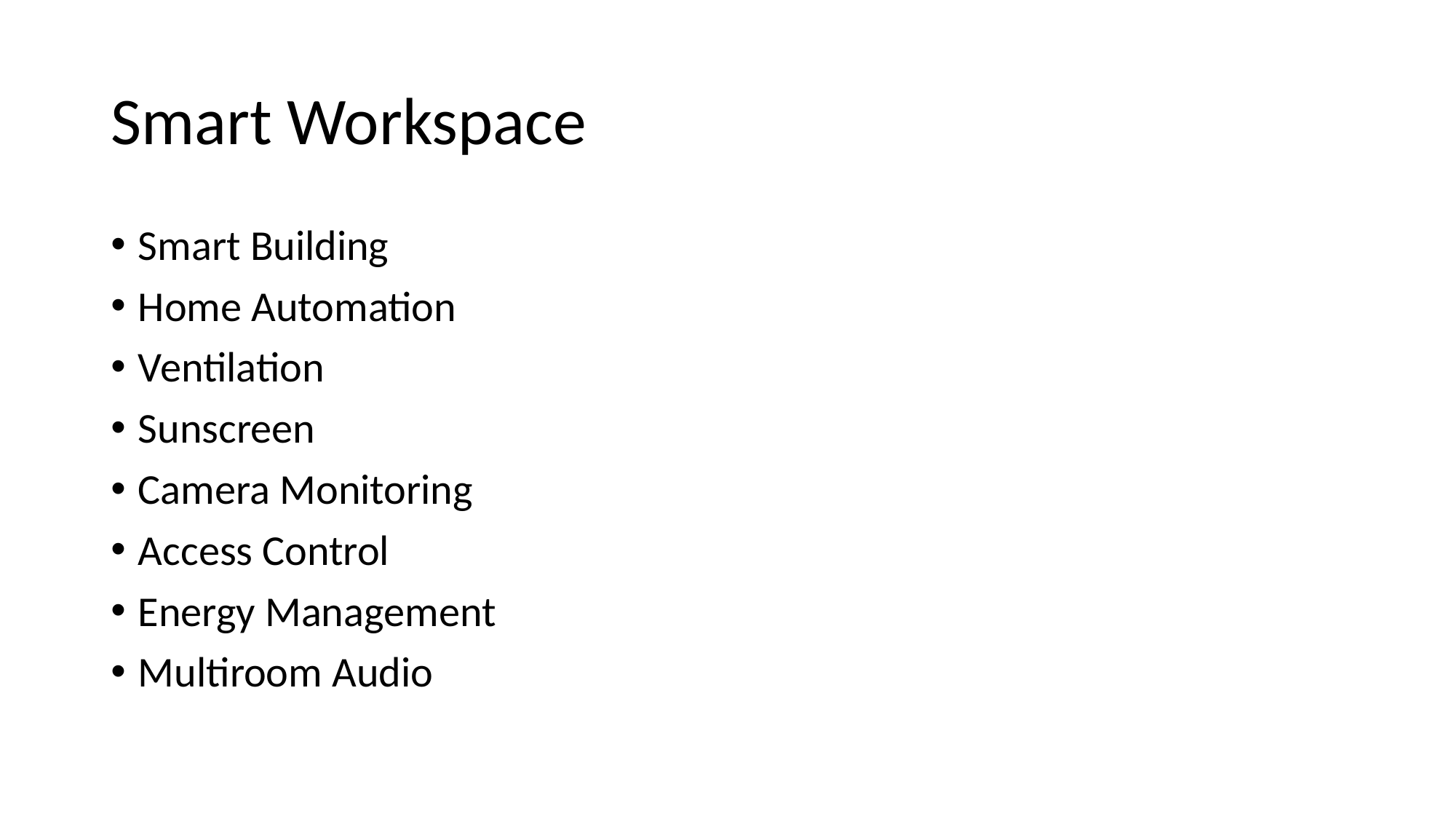

# Smart Workspace
Smart Building
Home Automation
Ventilation
Sunscreen
Camera Monitoring
Access Control
Energy Management
Multiroom Audio